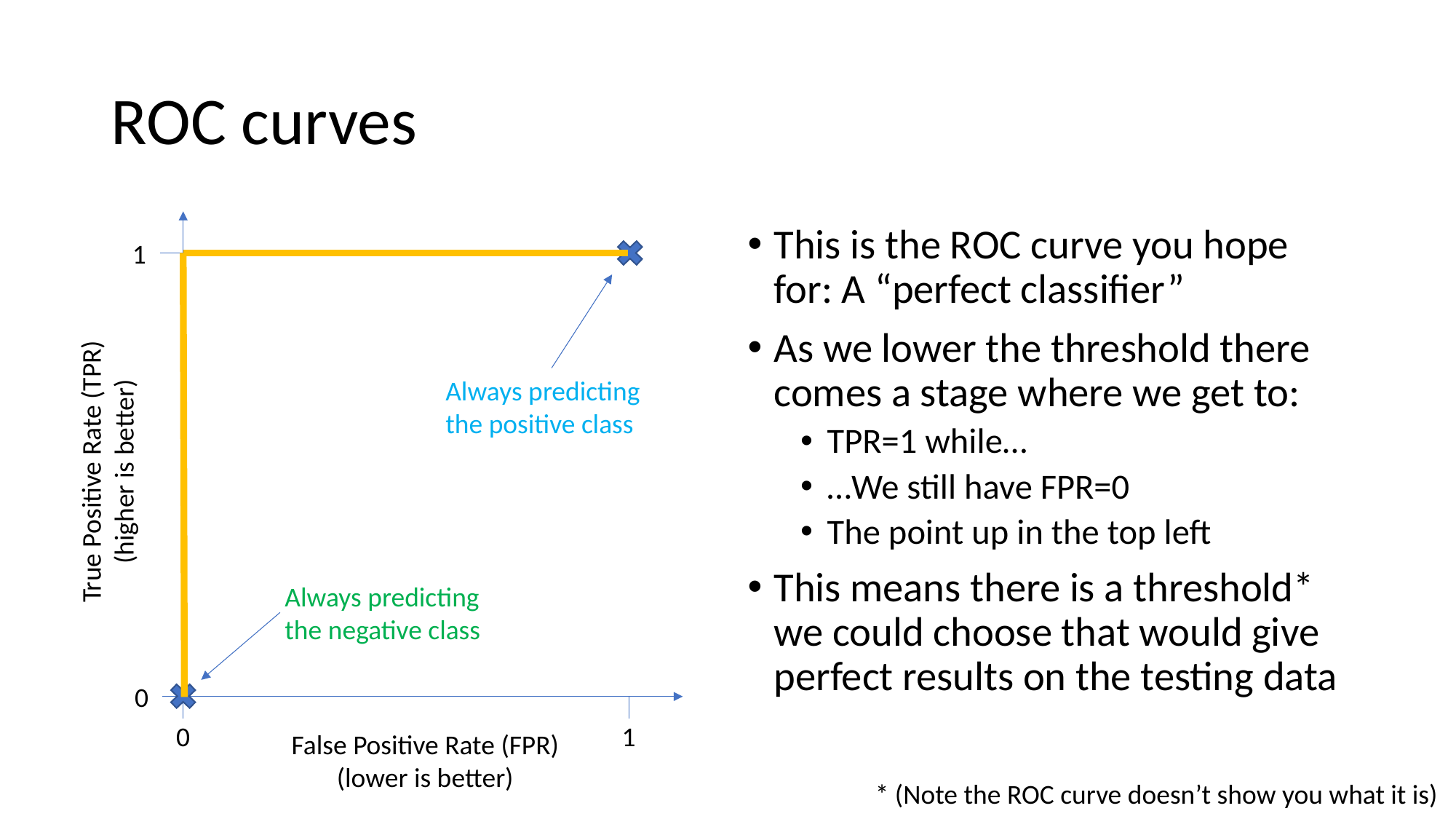

# ROC curves
This is the ROC curve you hope for: A “perfect classifier”
As we lower the threshold there comes a stage where we get to:
TPR=1 while…
…We still have FPR=0
The point up in the top left
This means there is a threshold* we could choose that would give perfect results on the testing data
1

Always predicting the positive class
True Positive Rate (TPR)
(higher is better)
Always predicting the negative class
0

0
1
False Positive Rate (FPR)
(lower is better)
* (Note the ROC curve doesn’t show you what it is)